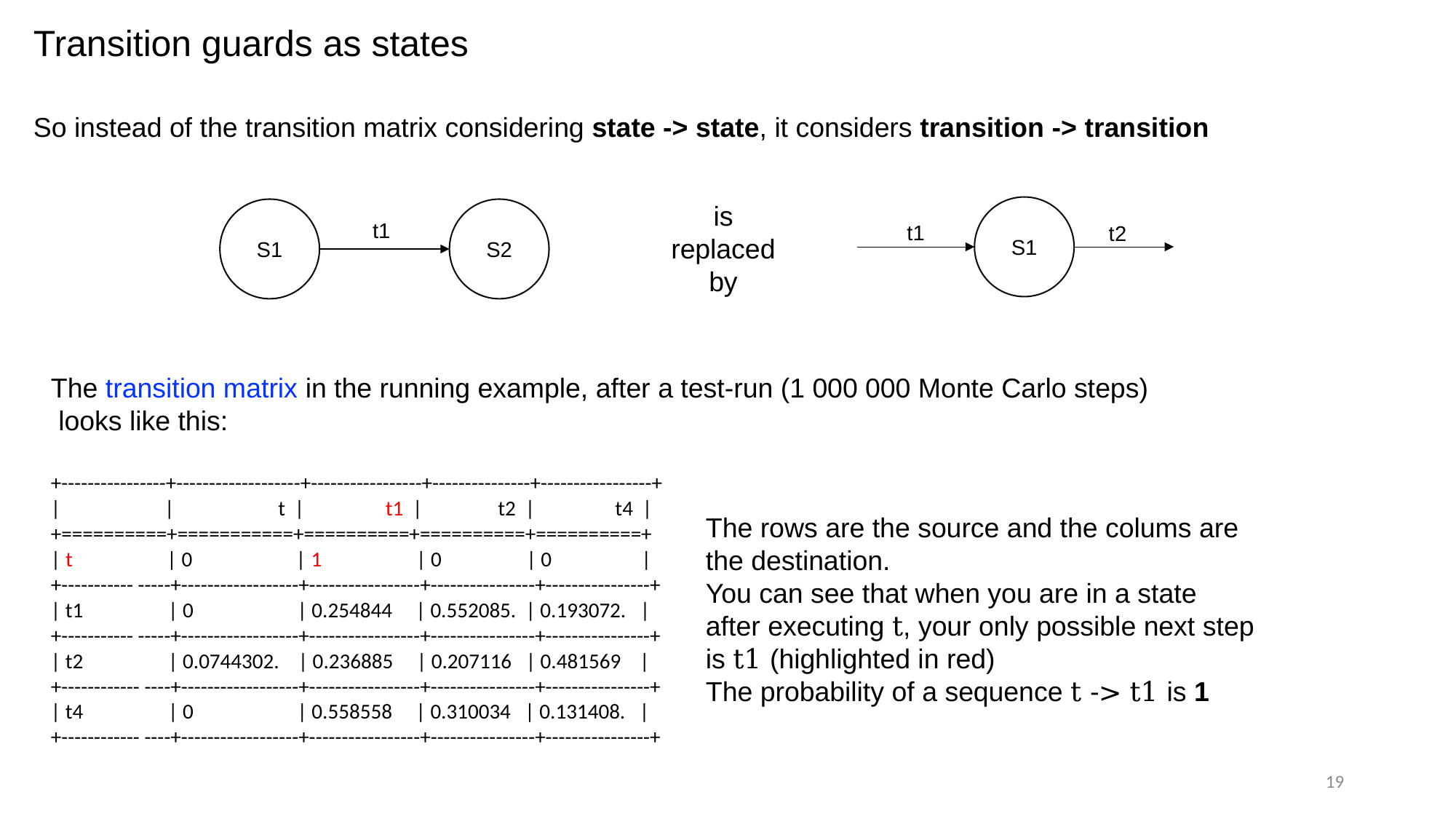

Transition guards as states
So instead of the transition matrix considering state -> state, it considers transition -> transition
is replaced by

S1
t1
t2

t1
S1

S2
The transition matrix in the running example, after a test-run (1 000 000 Monte Carlo steps)
 looks like this:

+----------------+-------------------+-----------------+---------------+-----------------+
|                      |                      t  |                 t1  |                t2  |                 t4  |
+==========+===========+==========+==========+==========+
| t                    | 0                      | 1                    | 0                  | 0                   |
+----------- -----+------------------+-----------------+----------------+----------------+
| t1                  | 0                      | 0.254844     | 0.552085.  | 0.193072.   |
+----------- -----+------------------+-----------------+----------------+----------------+
| t2                  | 0.0744302.    | 0.236885     | 0.207116   | 0.481569    |
+------------ ----+------------------+-----------------+----------------+----------------+
| t4                  | 0                      | 0.558558     | 0.310034   | 0.131408.   |
+------------ ----+------------------+-----------------+----------------+----------------+
The rows are the source and the colums are the destination.
You can see that when you are in a state after executing t, your only possible next step is t1 (highlighted in red)
The probability of a sequence t -> t1 is 1
19